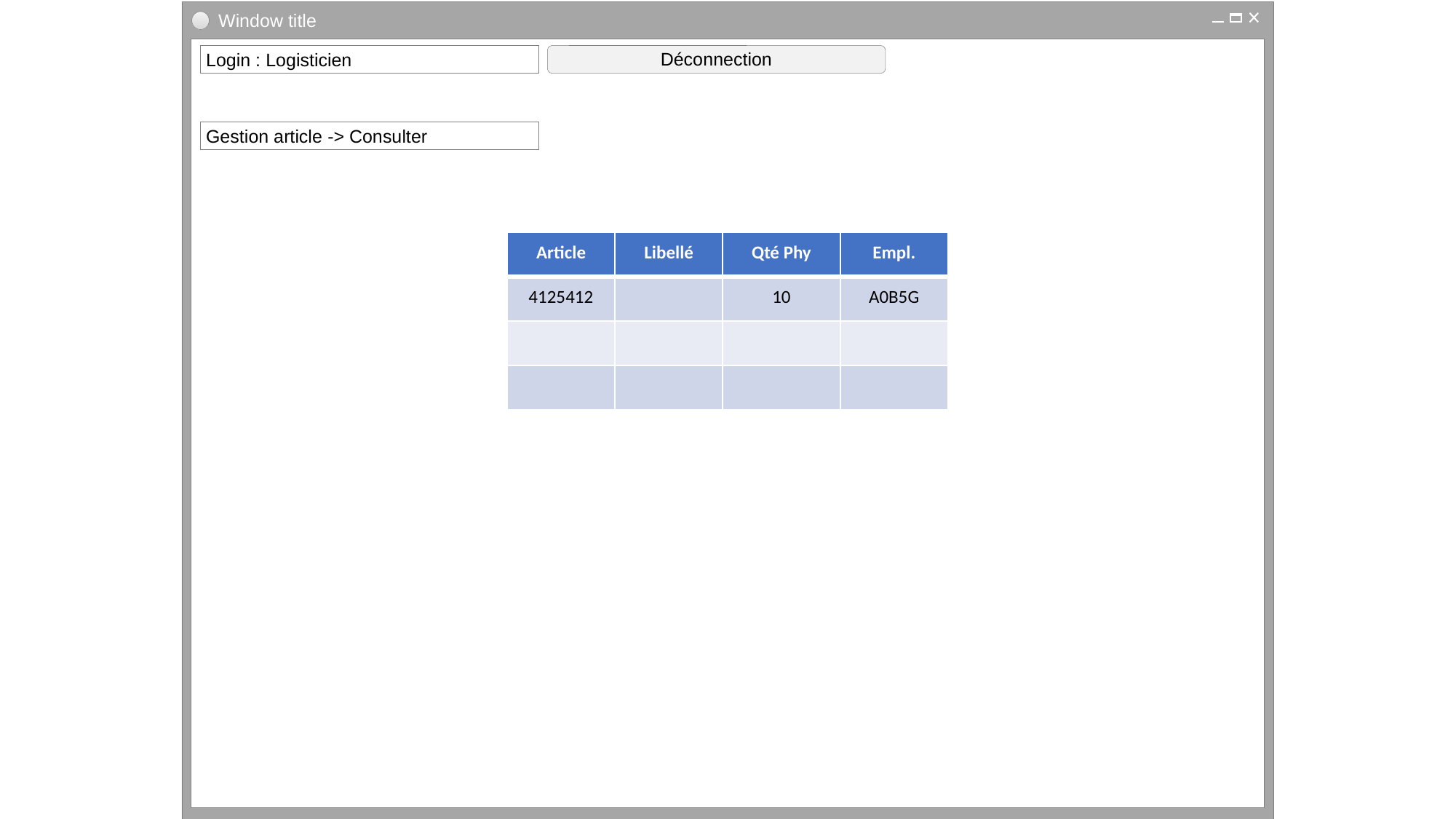

Window title

Login : Logisticien
Déconnection
Gestion article -> Consulter
| Article | Libellé | Qté Phy | Empl. |
| --- | --- | --- | --- |
| 4125412 |  | 10 | A0B5G |
|  |  |  |  |
|  |  |  |  |